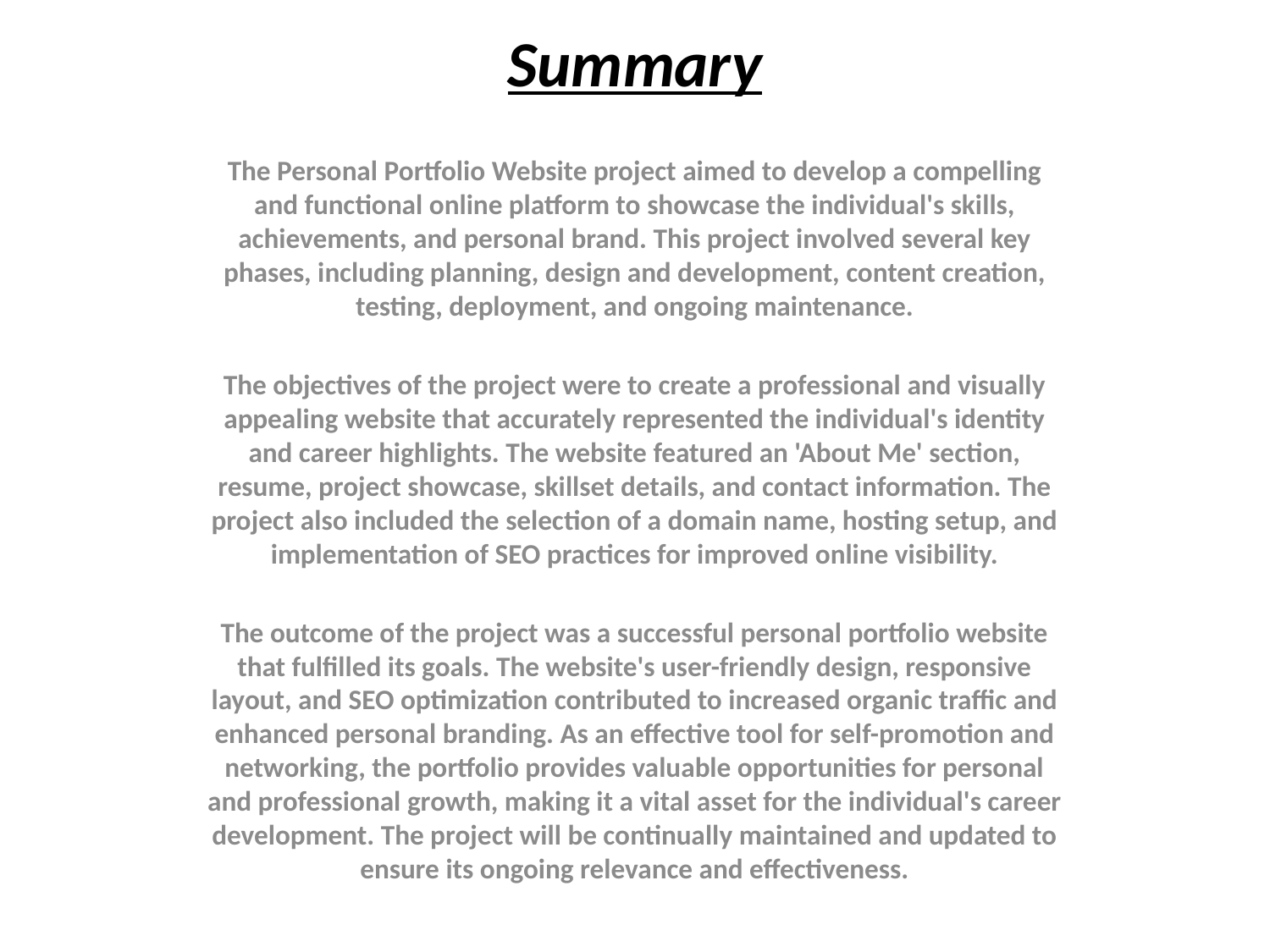

# Summary
The Personal Portfolio Website project aimed to develop a compelling and functional online platform to showcase the individual's skills, achievements, and personal brand. This project involved several key phases, including planning, design and development, content creation, testing, deployment, and ongoing maintenance.

The objectives of the project were to create a professional and visually appealing website that accurately represented the individual's identity and career highlights. The website featured an 'About Me' section, resume, project showcase, skillset details, and contact information. The project also included the selection of a domain name, hosting setup, and implementation of SEO practices for improved online visibility.

The outcome of the project was a successful personal portfolio website that fulfilled its goals. The website's user-friendly design, responsive layout, and SEO optimization contributed to increased organic traffic and enhanced personal branding. As an effective tool for self-promotion and networking, the portfolio provides valuable opportunities for personal and professional growth, making it a vital asset for the individual's career development. The project will be continually maintained and updated to ensure its ongoing relevance and effectiveness.